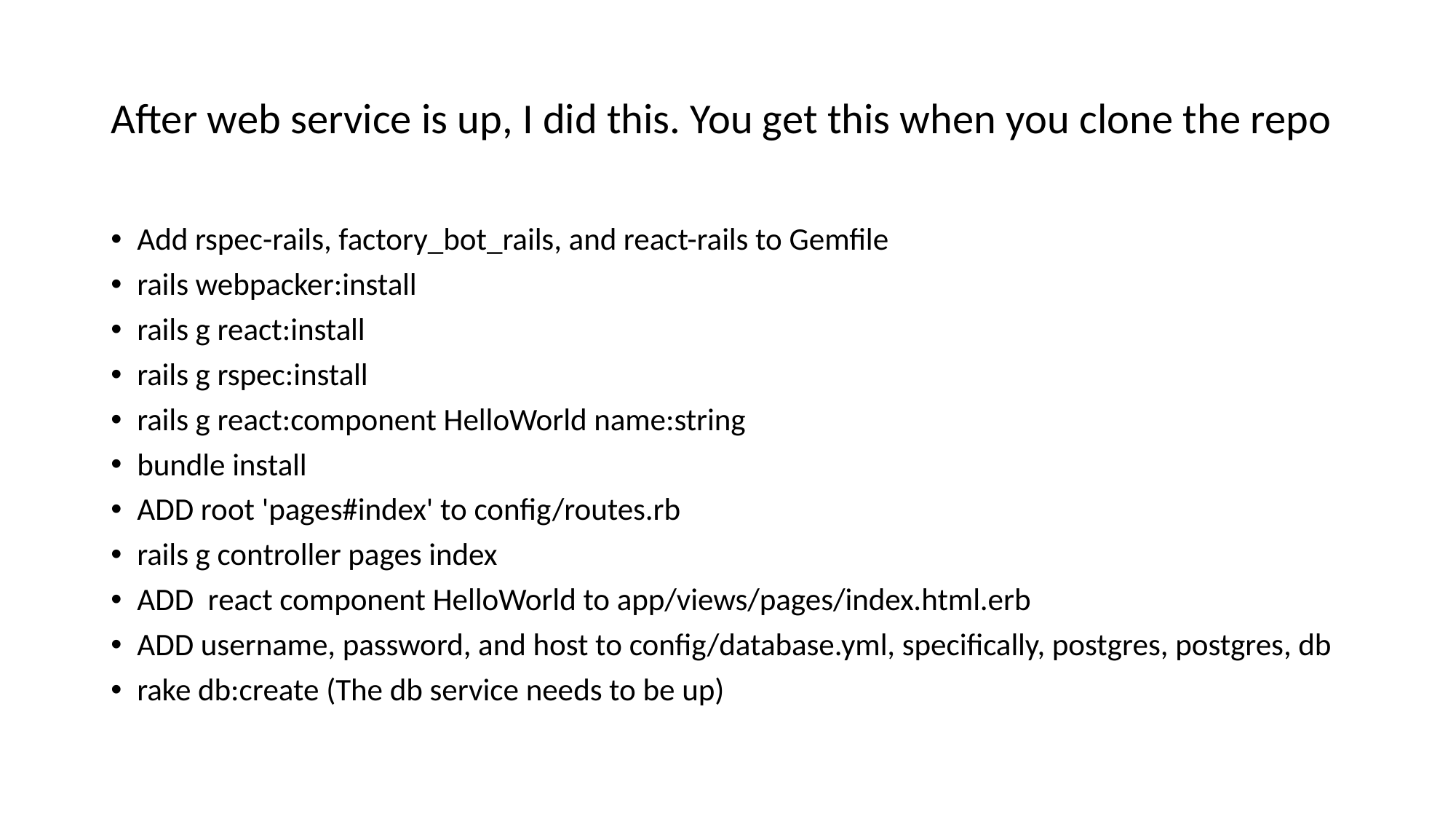

# After web service is up, I did this. You get this when you clone the repo
Add rspec-rails, factory_bot_rails, and react-rails to Gemfile
rails webpacker:install
rails g react:install
rails g rspec:install
rails g react:component HelloWorld name:string
bundle install
ADD root 'pages#index' to config/routes.rb
rails g controller pages index
ADD  react component HelloWorld to app/views/pages/index.html.erb
ADD username, password, and host to config/database.yml, specifically, postgres, postgres, db
rake db:create (The db service needs to be up)